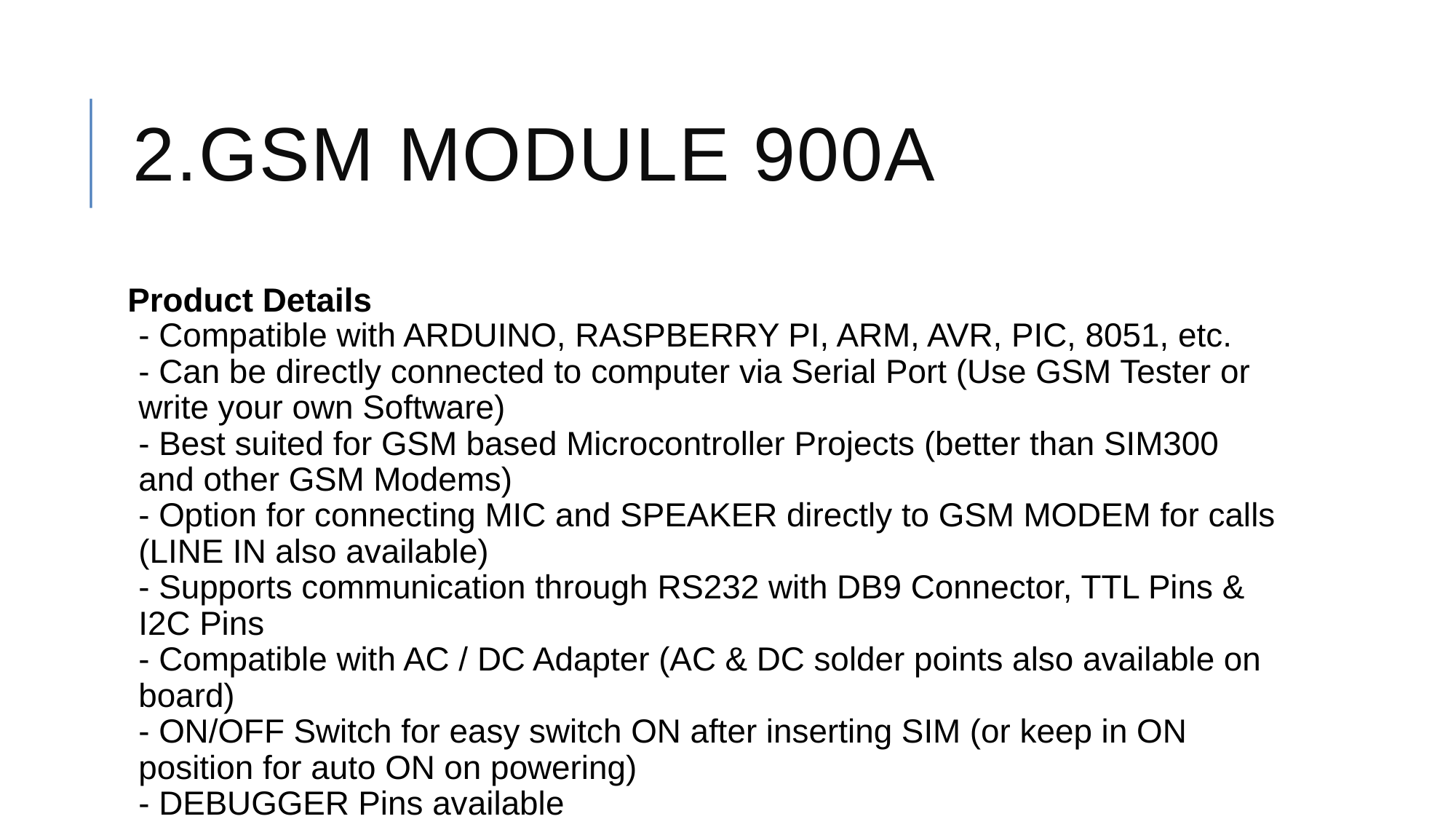

2.GSM MODULE 900A
Product Details
- Compatible with ARDUINO, RASPBERRY PI, ARM, AVR, PIC, 8051, etc.
- Can be directly connected to computer via Serial Port (Use GSM Tester or write your own Software)
- Best suited for GSM based Microcontroller Projects (better than SIM300 and other GSM Modems)
- Option for connecting MIC and SPEAKER directly to GSM MODEM for calls (LINE IN also available)
- Supports communication through RS232 with DB9 Connector, TTL Pins & I2C Pins
- Compatible with AC / DC Adapter (AC & DC solder points also available on board)
- ON/OFF Switch for easy switch ON after inserting SIM (or keep in ON position for auto ON on powering)
- DEBUGGER Pins available